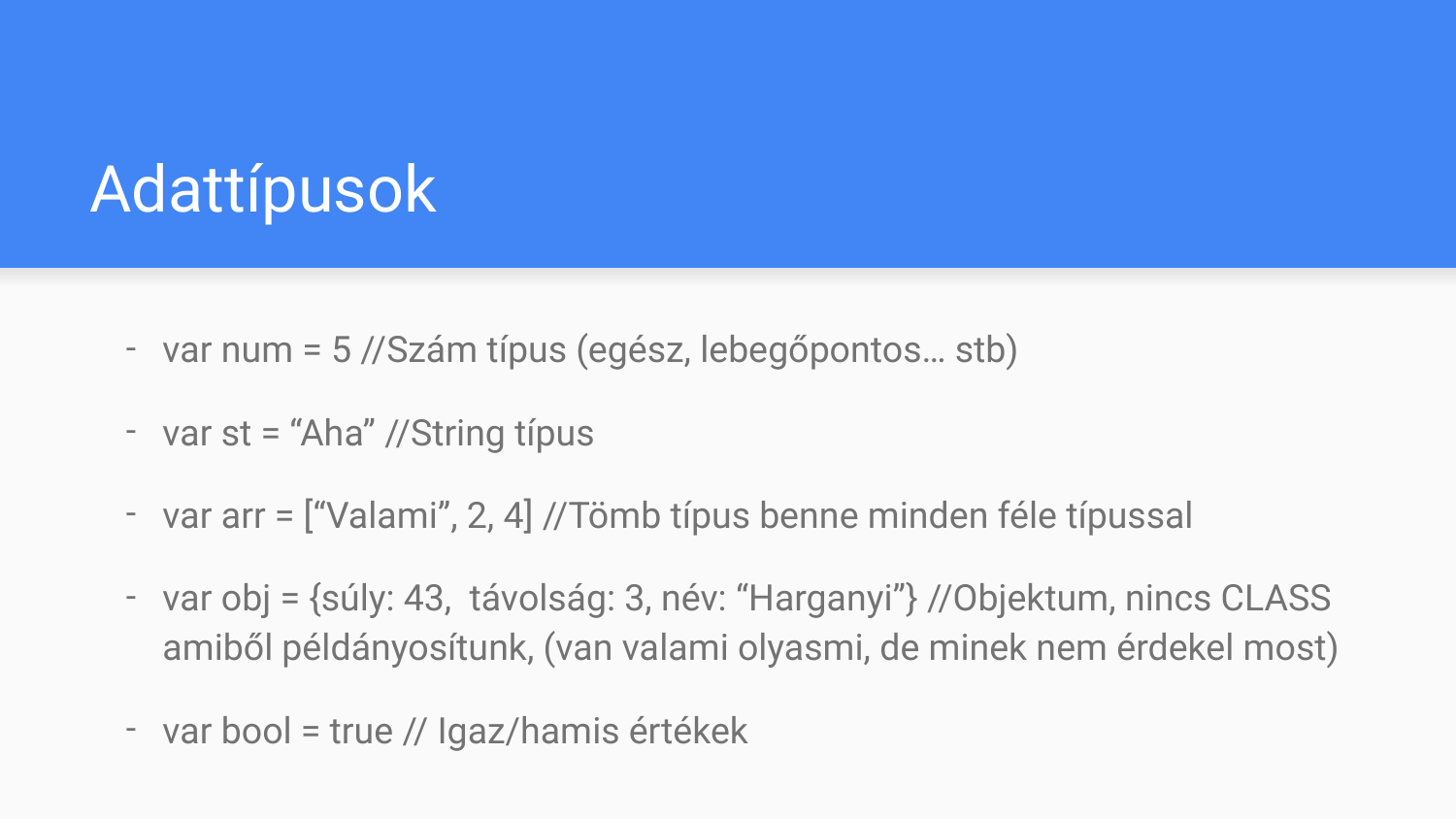

# Adattípusok
var num = 5 //Szám típus (egész, lebegőpontos… stb)
var st = “Aha” //String típus
var arr = [“Valami”, 2, 4] //Tömb típus benne minden féle típussal
var obj = {súly: 43,  távolság: 3, név: “Harganyi”} //Objektum, nincs CLASS amiből példányosítunk, (van valami olyasmi, de minek nem érdekel most)
var bool = true // Igaz/hamis értékek